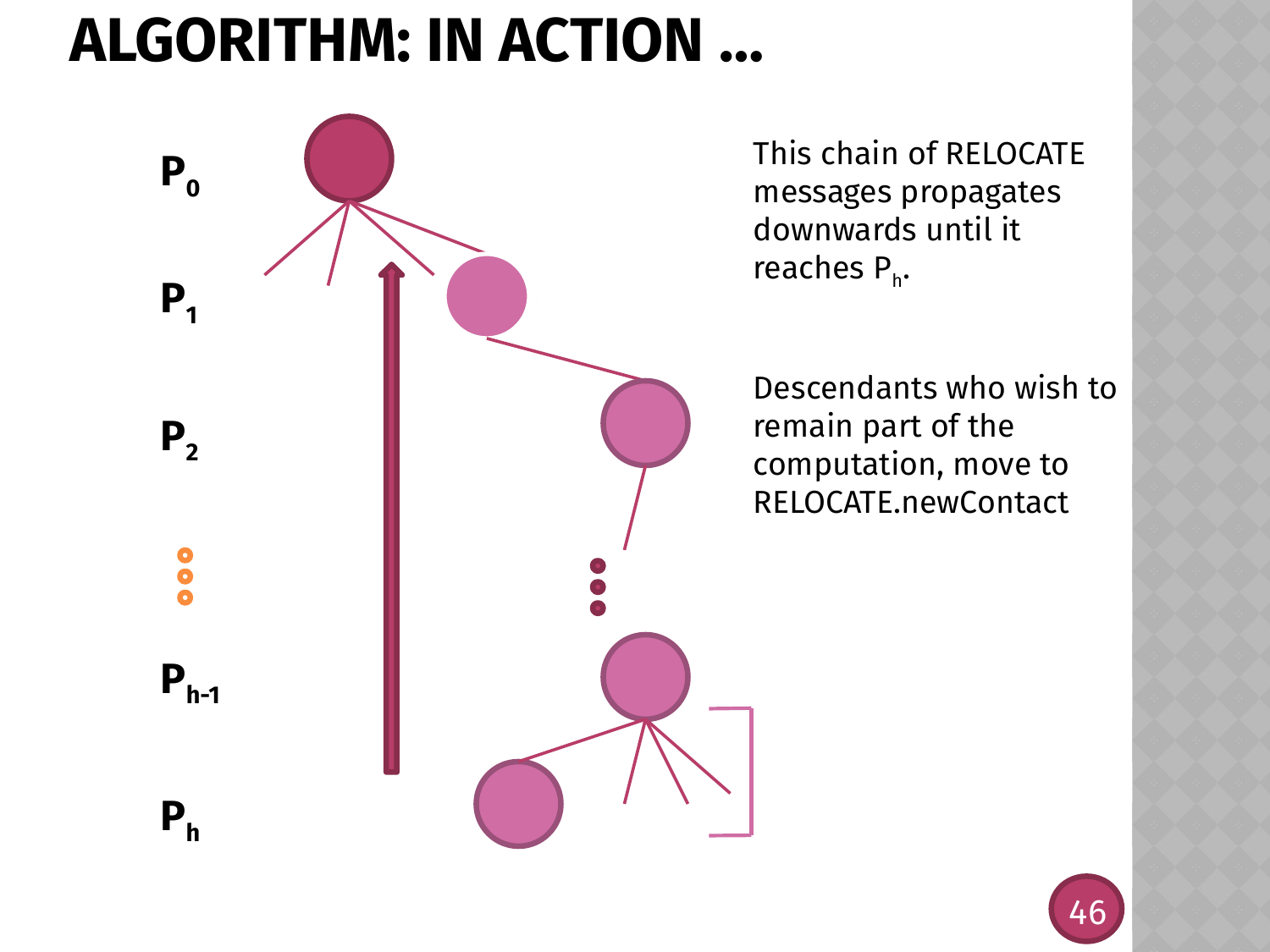

# Algorithm: in action …

This chain of RELOCATE messages propagates downwards until it reaches Ph.

Descendants who wish to remain part of the computation, move to RELOCATE.newContact
P0

P1

P2

Ph-1

Ph

46